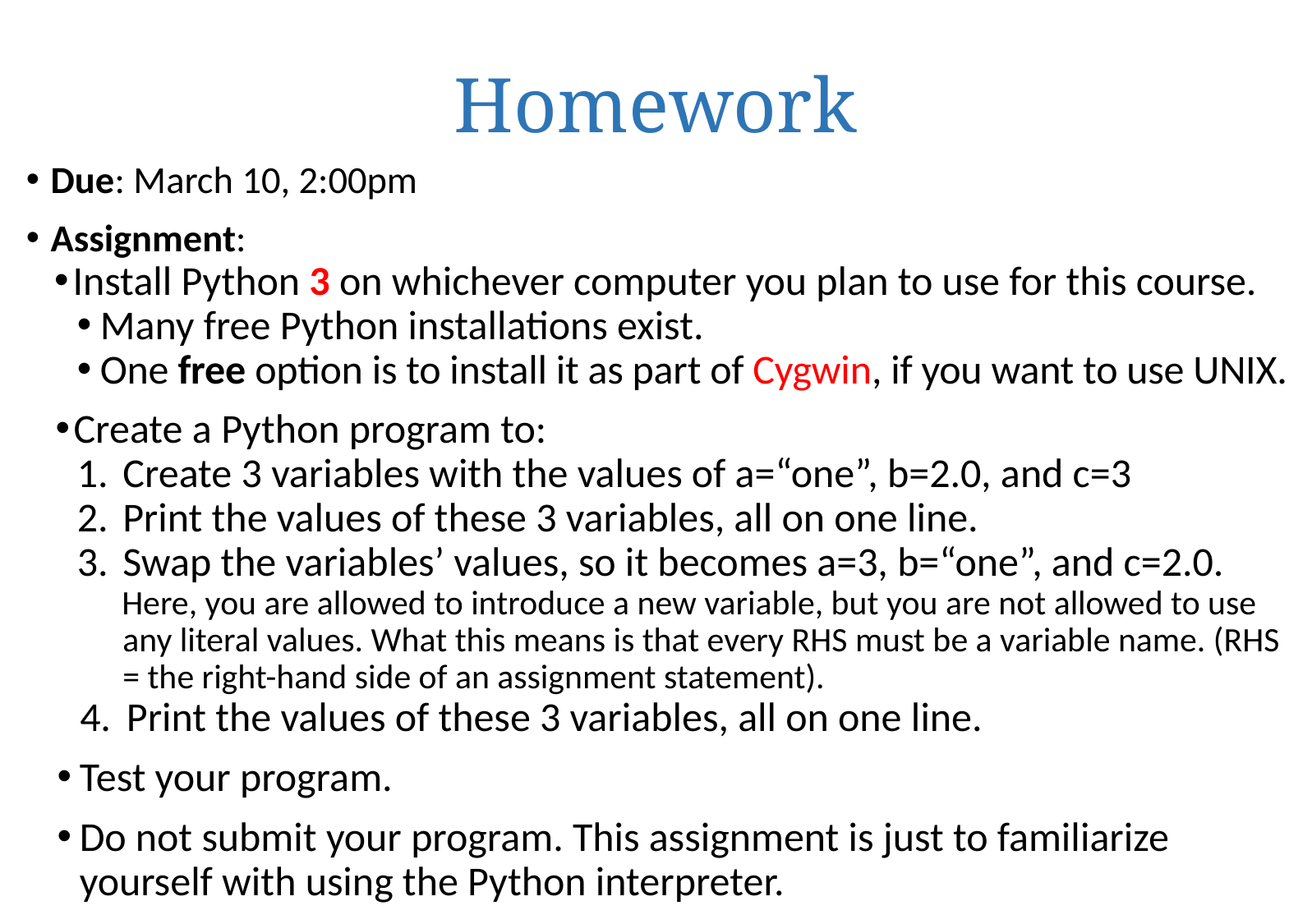

# Homework
Due: March 10, 2:00pm
Assignment:
Install Python 3 on whichever computer you plan to use for this course.
Many free Python installations exist.
One free option is to install it as part of Cygwin, if you want to use UNIX.
Create a Python program to:
Create 3 variables with the values of a=“one”, b=2.0, and c=3
Print the values of these 3 variables, all on one line.
Swap the variables’ values, so it becomes a=3, b=“one”, and c=2.0.
Here, you are allowed to introduce a new variable, but you are not allowed to use any literal values. What this means is that every RHS must be a variable name. (RHS = the right-hand side of an assignment statement).
Print the values of these 3 variables, all on one line.
Test your program.
Do not submit your program. This assignment is just to familiarize yourself with using the Python interpreter.